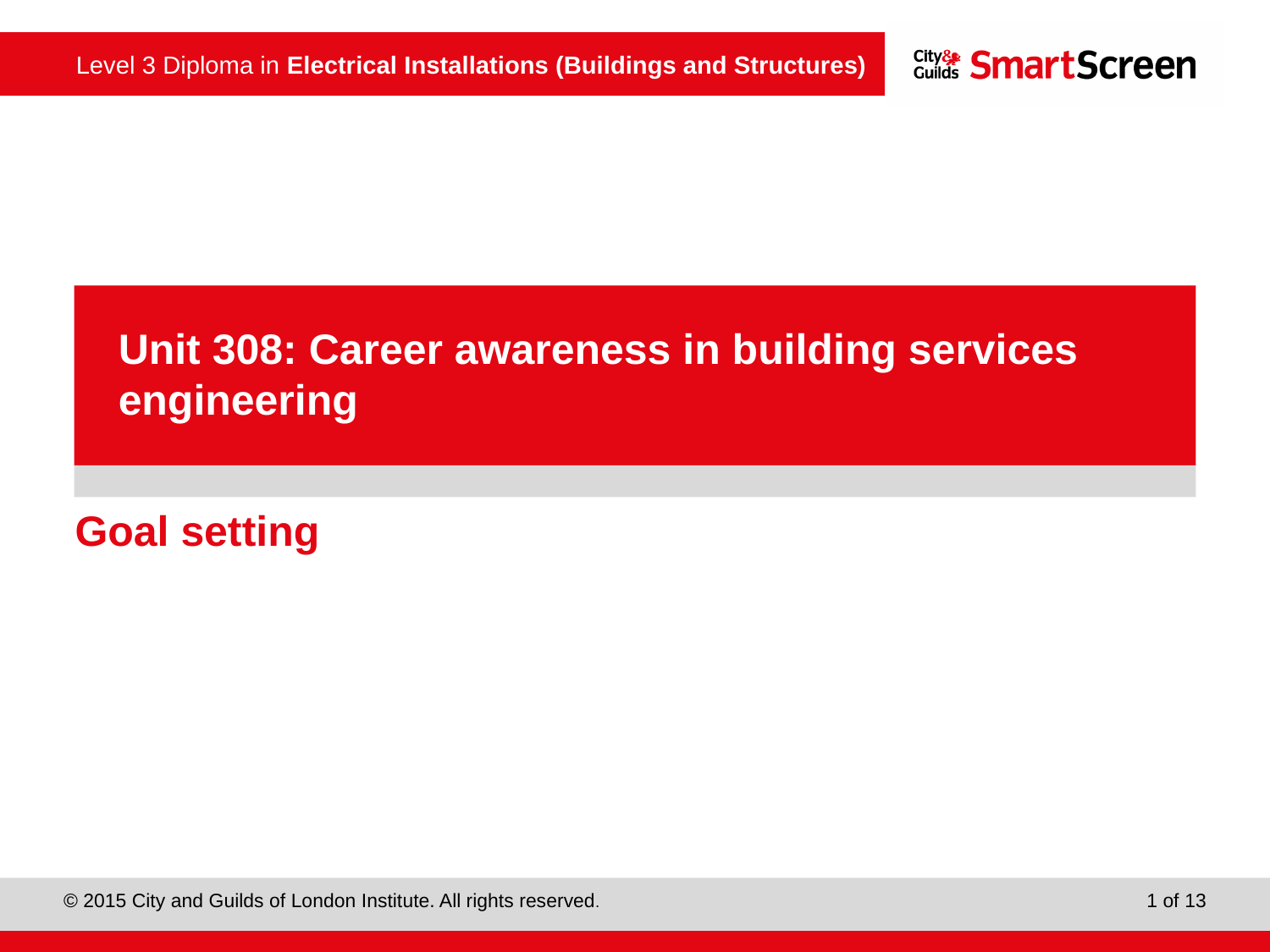

PowerPoint presentation

Unit 308: Career awareness in building services engineering

Goal setting